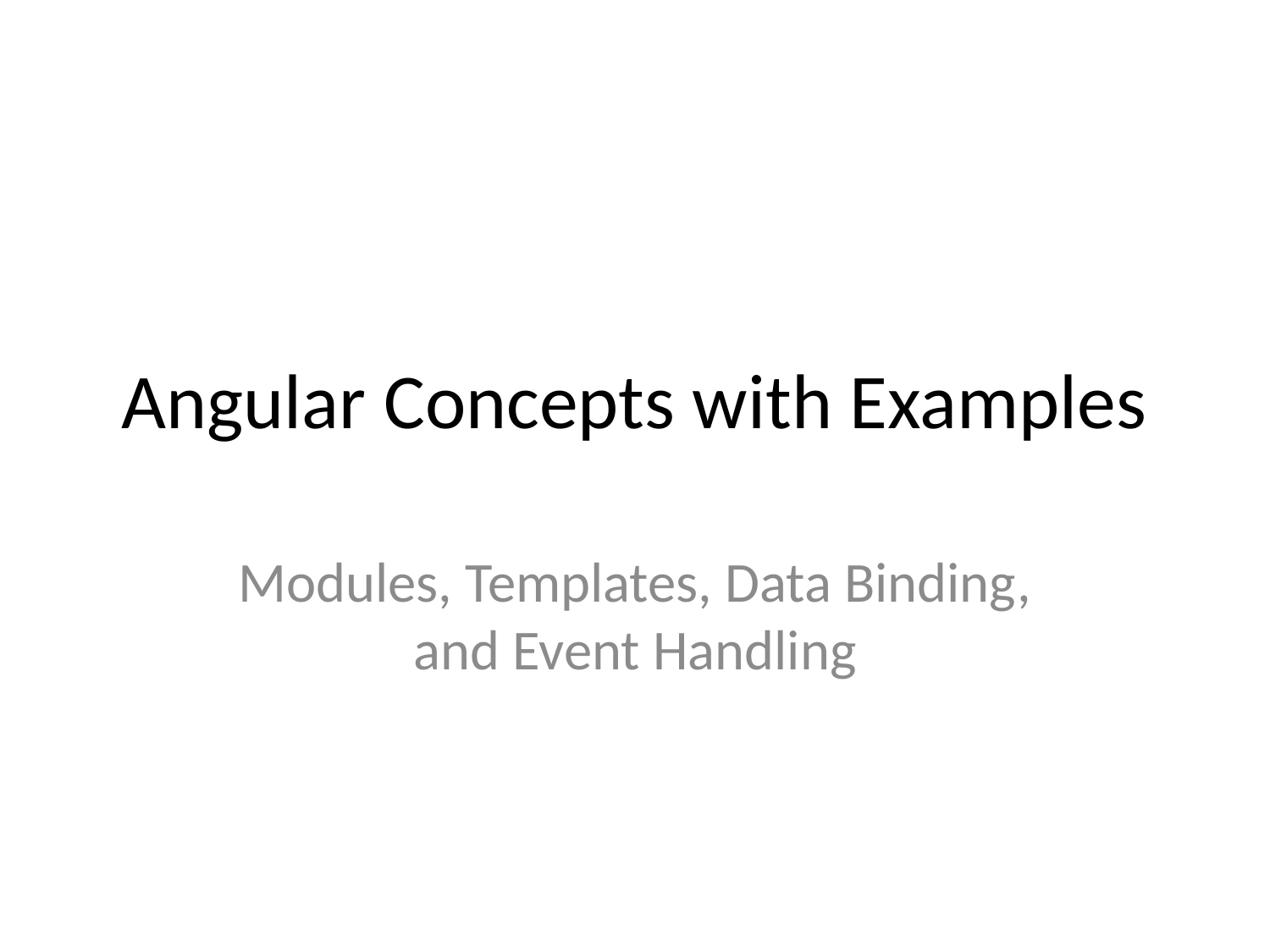

# Angular Concepts with Examples
Modules, Templates, Data Binding, and Event Handling